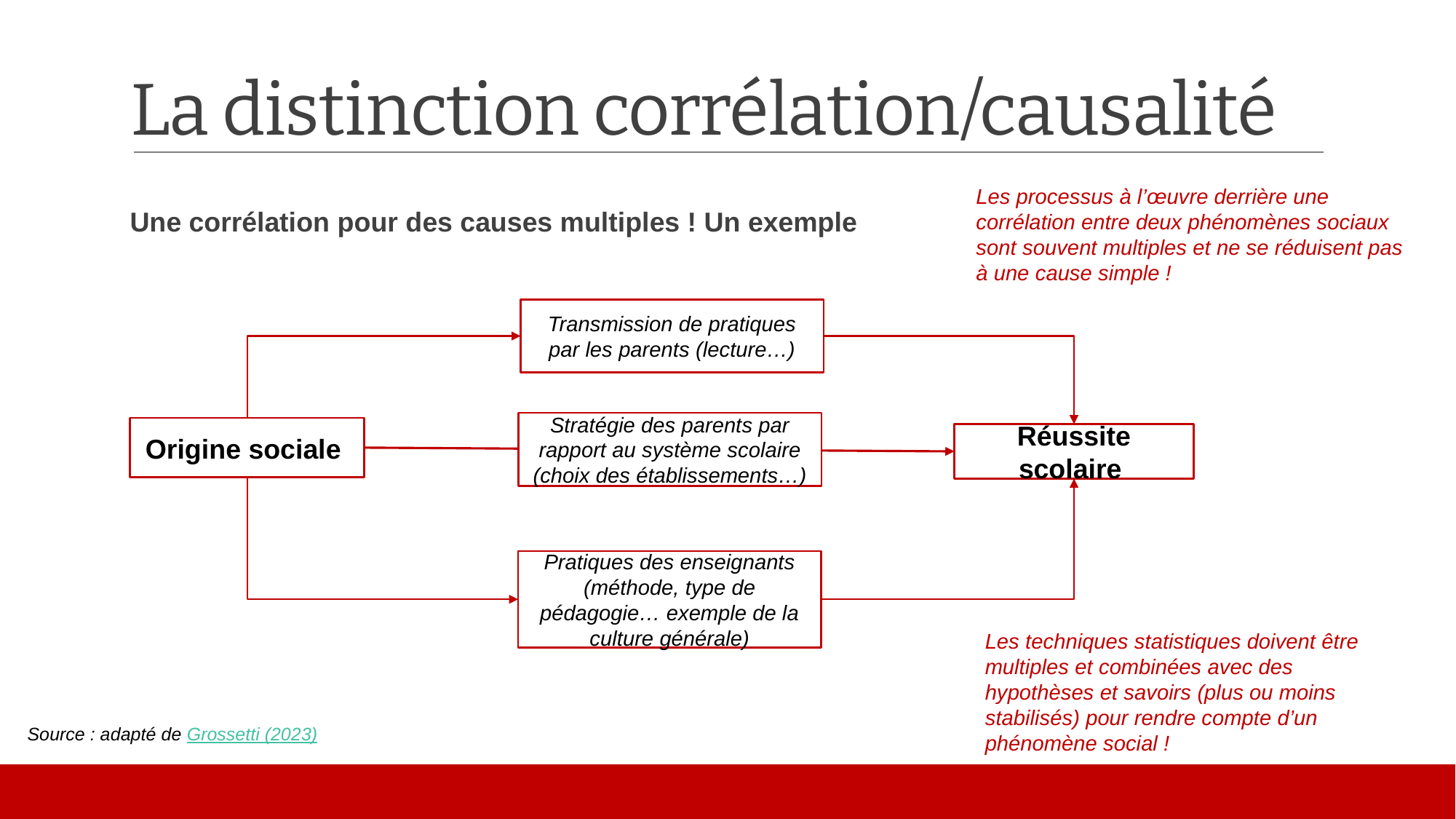

# La distinction corrélation/causalité
Les processus à l’œuvre derrière une corrélation entre deux phénomènes sociaux sont souvent multiples et ne se réduisent pas à une cause simple !
Une corrélation pour des causes multiples ! Un exemple

Transmission de pratiques par les parents (lecture…)
Stratégie des parents par rapport au système scolaire (choix des établissements…)
Origine sociale
Réussite scolaire
Pratiques des enseignants (méthode, type de pédagogie… exemple de la culture générale)
Les techniques statistiques doivent être multiples et combinées avec des hypothèses et savoirs (plus ou moins stabilisés) pour rendre compte d’un phénomène social !
Source : adapté de Grossetti (2023)